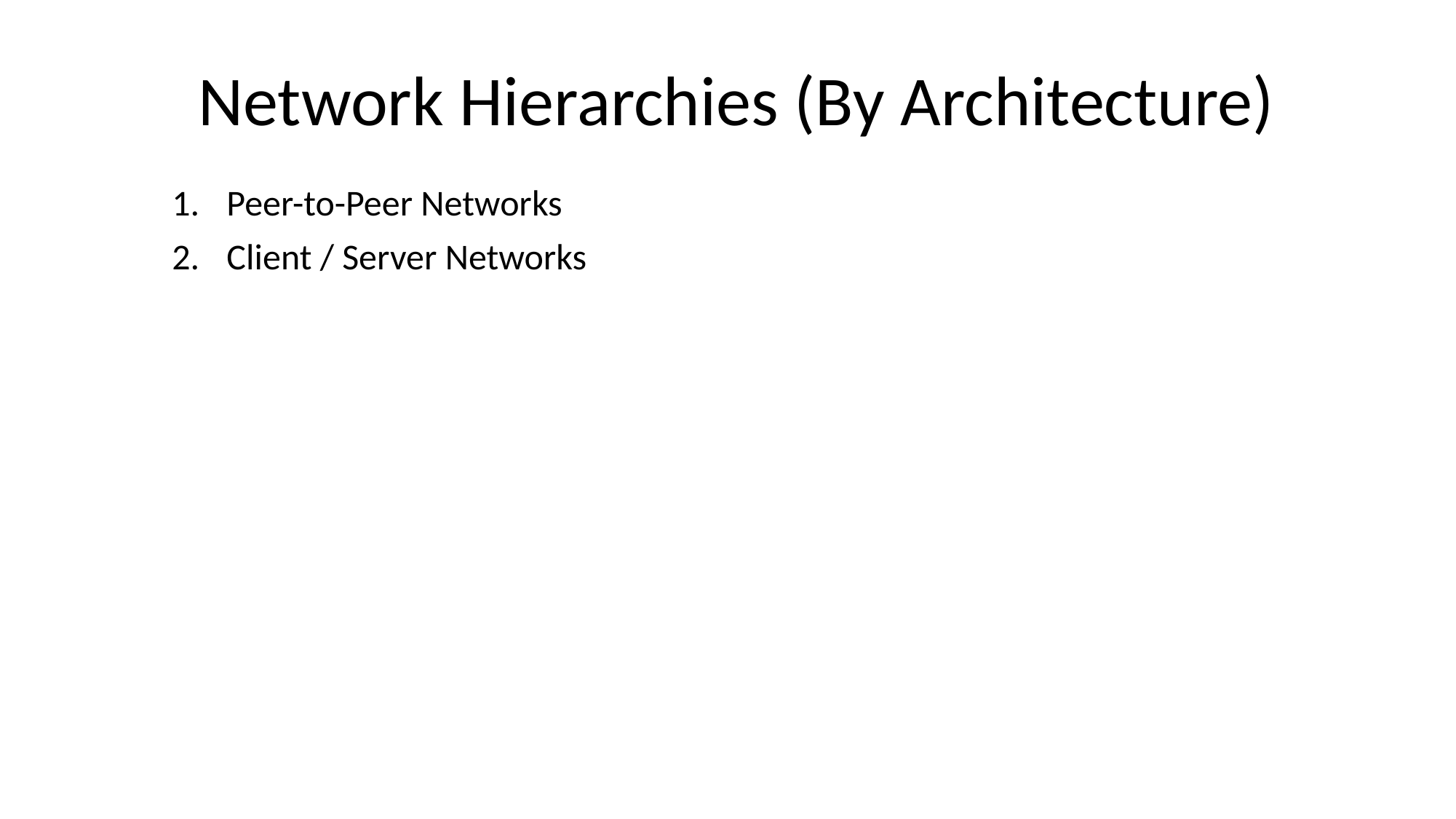

# Network Hierarchies (By Architecture)
Peer-to-Peer Networks
Client / Server Networks